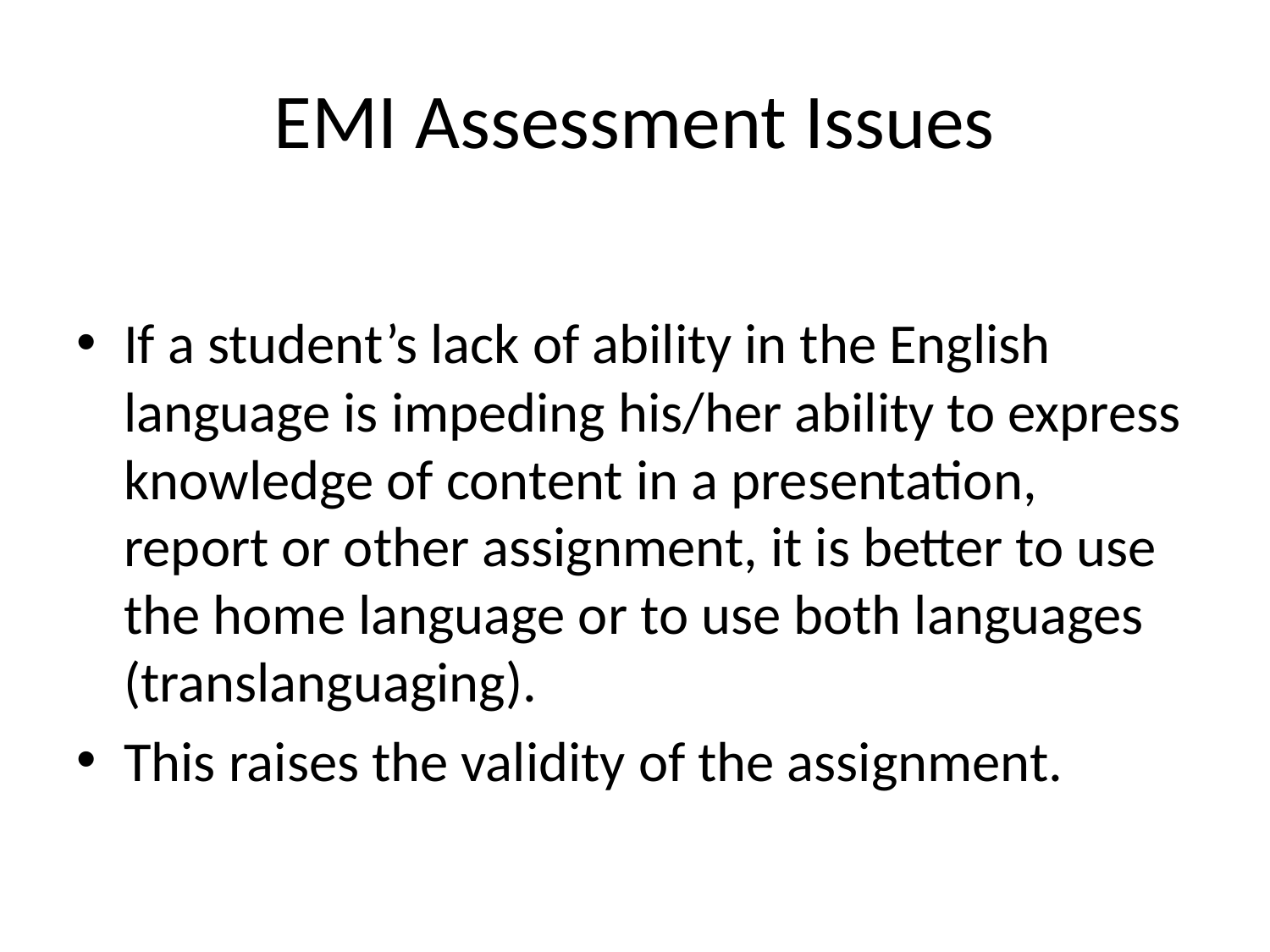

# EMI Assessment Issues

If a student’s lack of ability in the English language is impeding his/her ability to express knowledge of content in a presentation, report or other assignment, it is better to use the home language or to use both languages (translanguaging).
This raises the validity of the assignment.